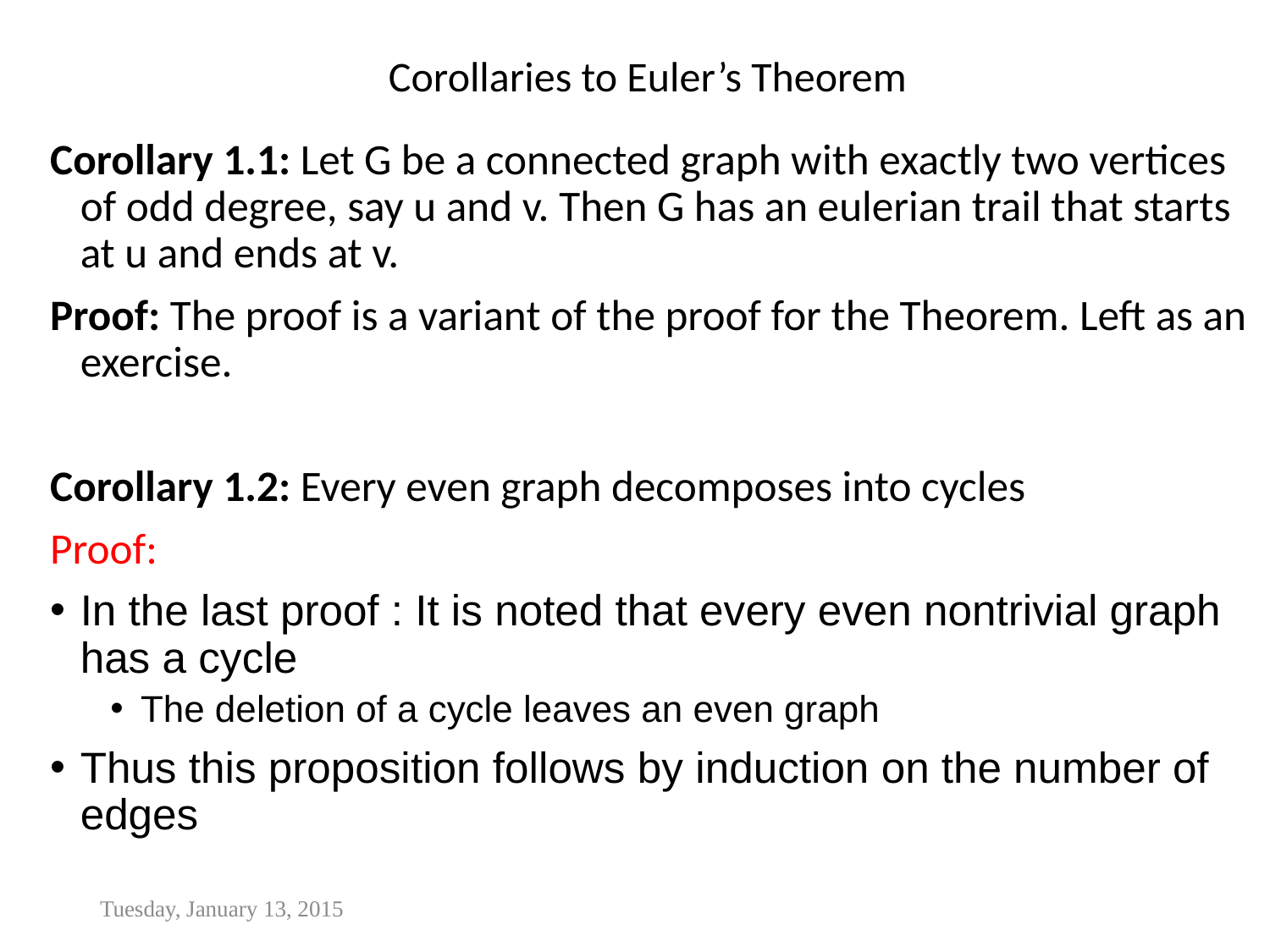

# Corollaries to Euler’s Theorem
Corollary 1.1: Let G be a connected graph with exactly two vertices of odd degree, say u and v. Then G has an eulerian trail that starts at u and ends at v.
Proof: The proof is a variant of the proof for the Theorem. Left as an exercise.

Corollary 1.2: Every even graph decomposes into cycles
Proof:
In the last proof : It is noted that every even nontrivial graph has a cycle
The deletion of a cycle leaves an even graph
Thus this proposition follows by induction on the number of edges
Tuesday, January 13, 2015